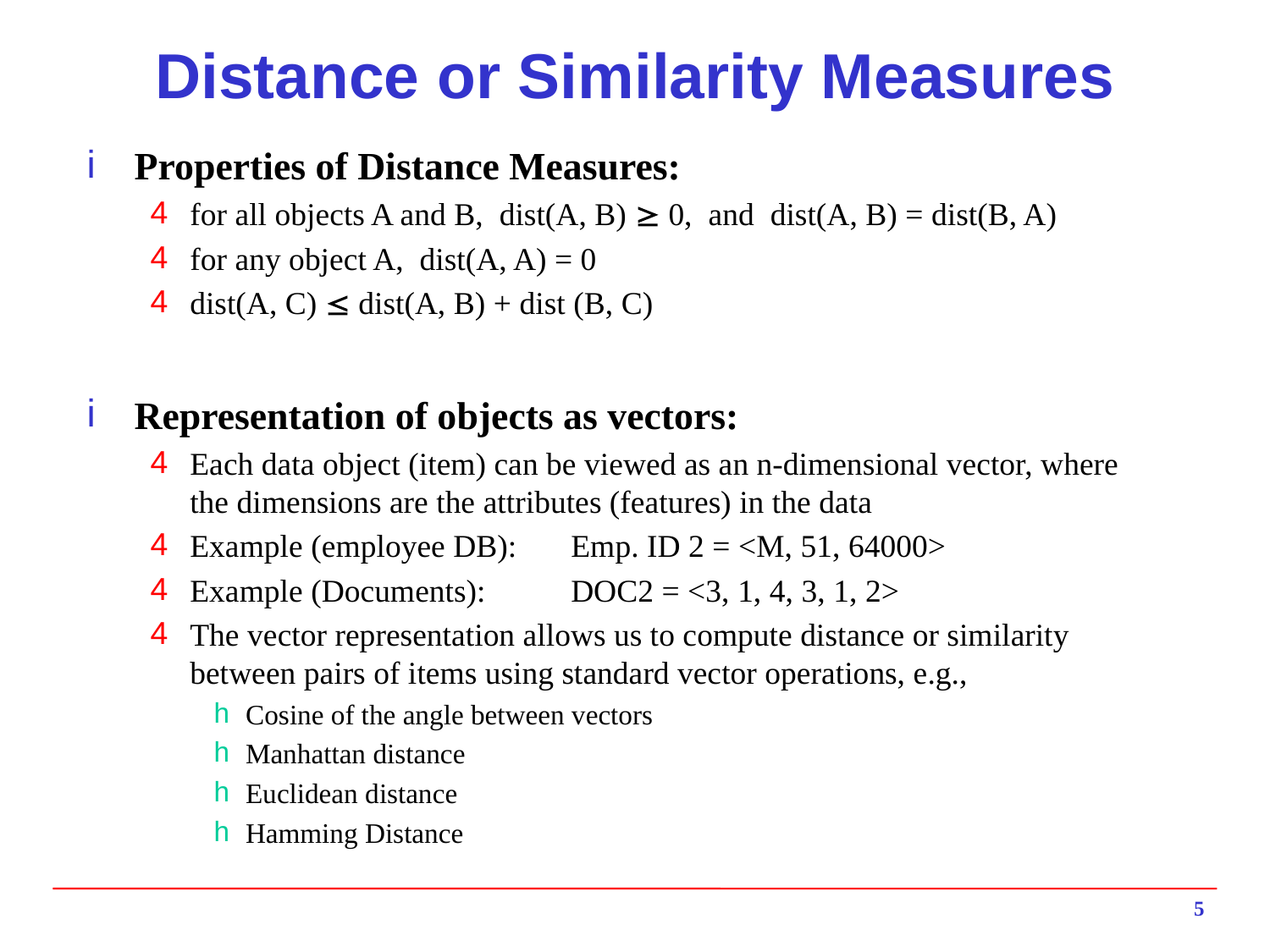

# Distance or Similarity Measures
Properties of Distance Measures:
for all objects A and B,  dist(A, B) ≥ 0,  and  dist(A, B) = dist(B, A)
for any object A,  dist(A, A) = 0
dist(A, C) ≤ dist(A, B) + dist (B, C)

Representation of objects as vectors:
Each data object (item) can be viewed as an n-dimensional vector, where the dimensions are the attributes (features) in the data
Example (employee DB): 	Emp. ID 2 = <M, 51, 64000>
Example (Documents): 	DOC2 = <3, 1, 4, 3, 1, 2>
The vector representation allows us to compute distance or similarity between pairs of items using standard vector operations, e.g.,
Cosine of the angle between vectors
Manhattan distance
Euclidean distance
Hamming Distance

5